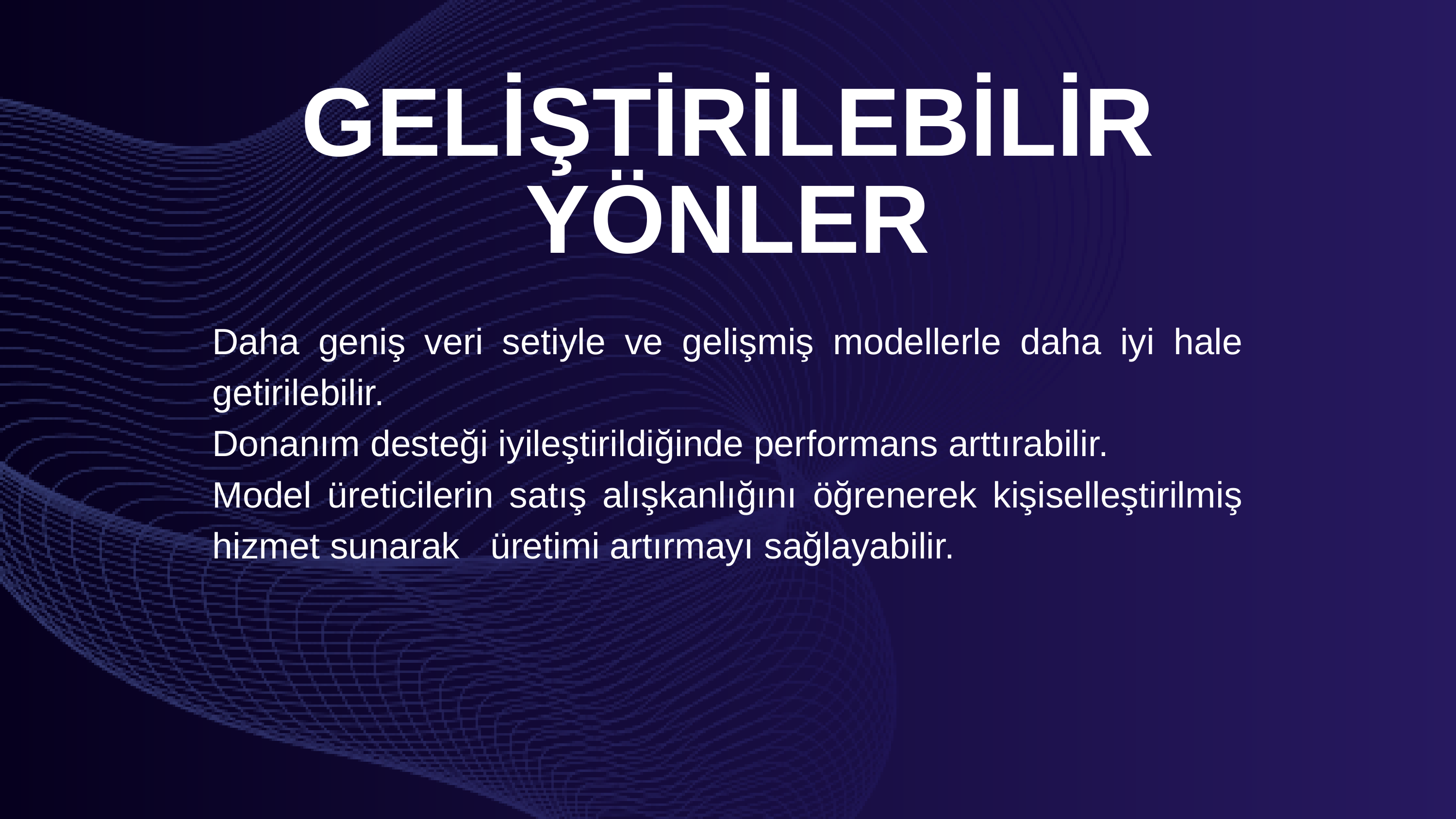

GELİŞTİRİLEBİLİR YÖNLER
Daha geniş veri setiyle ve gelişmiş modellerle daha iyi hale getirilebilir.
Donanım desteği iyileştirildiğinde performans arttırabilir.
Model üreticilerin satış alışkanlığını öğrenerek kişiselleştirilmiş hizmet sunarak   üretimi artırmayı sağlayabilir.